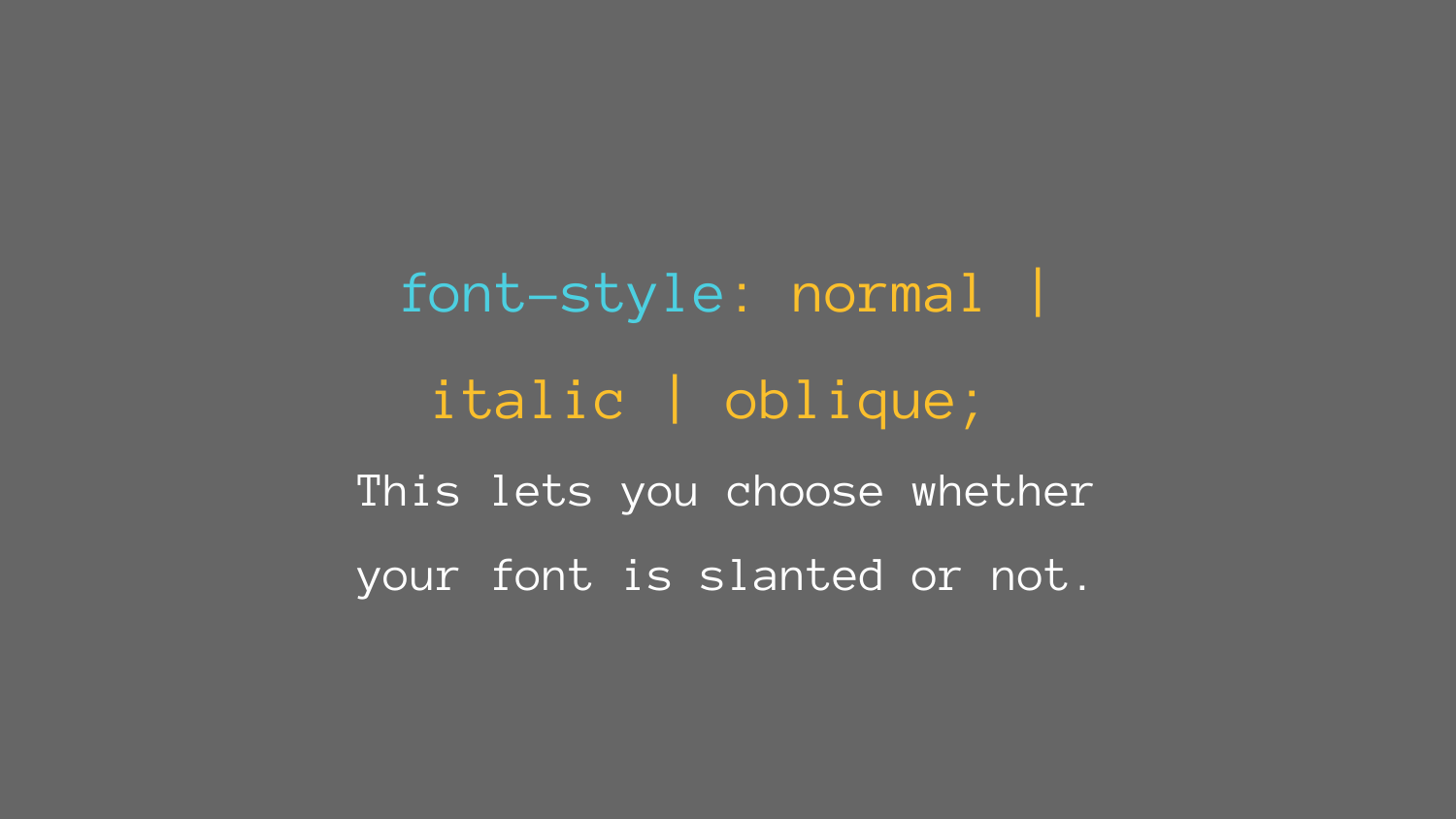

font-style: normal | italic | oblique;
This lets you choose whether your font is slanted or not.